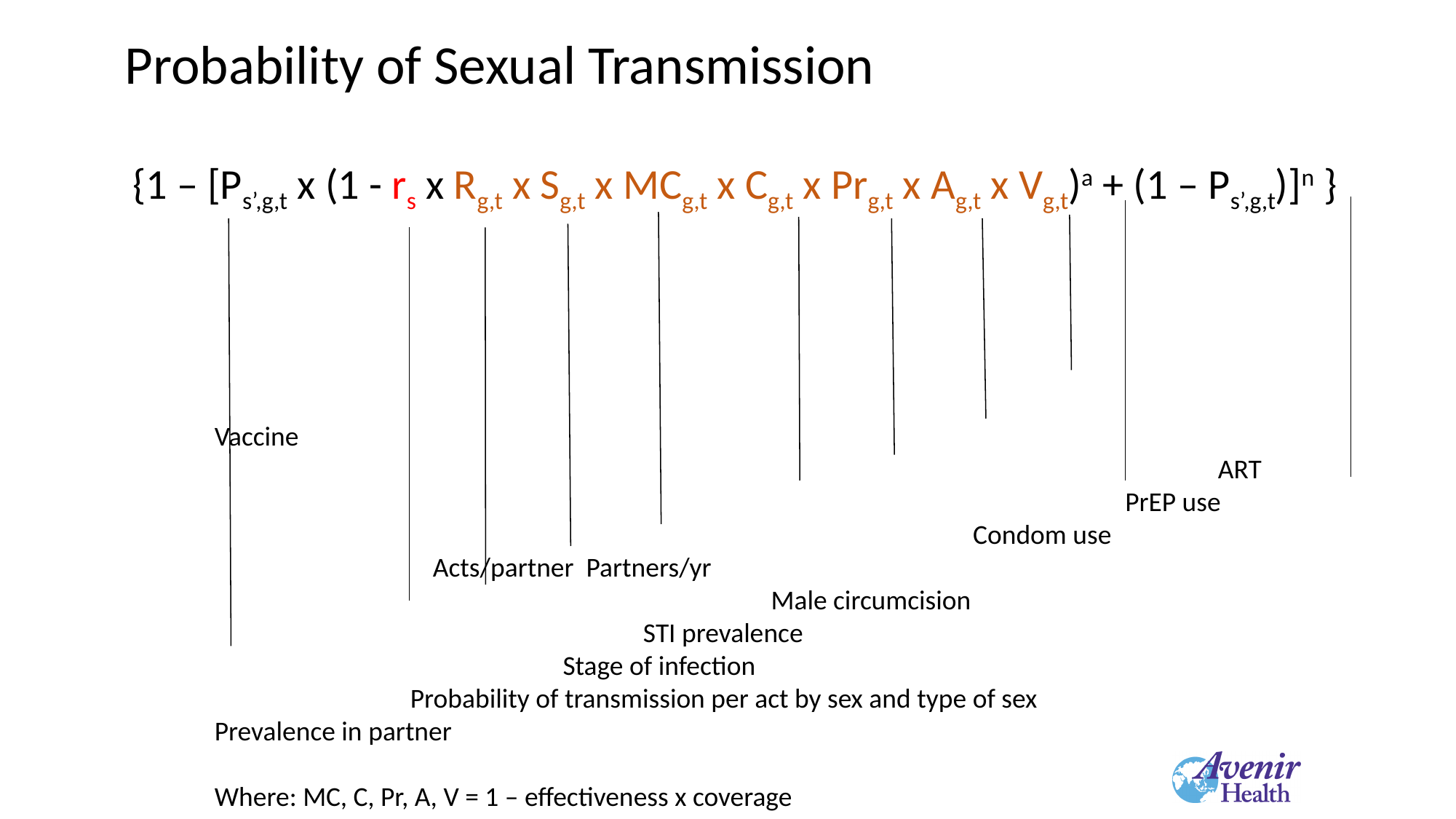

# Probability of Sexual Transmission
{1 – [Ps’,g,t x (1 - rs x Rg,t x Sg,t x MCg,t x Cg,t x Prg,t x Ag,t x Vg,t)a + (1 – Ps’,g,t)]n }
						                                                                           Vaccine
					                                                                          ART
					                                                           PrEP use
				                                                    Condom use				Acts/partner  Partners/yr
			                                     Male circumcision
		                                  STI prevalence
		                     Stage of infection
	              Probability of transmission per act by sex and type of sex
Prevalence in partner

Where: MC, C, Pr, A, V = 1 – effectiveness x coverage